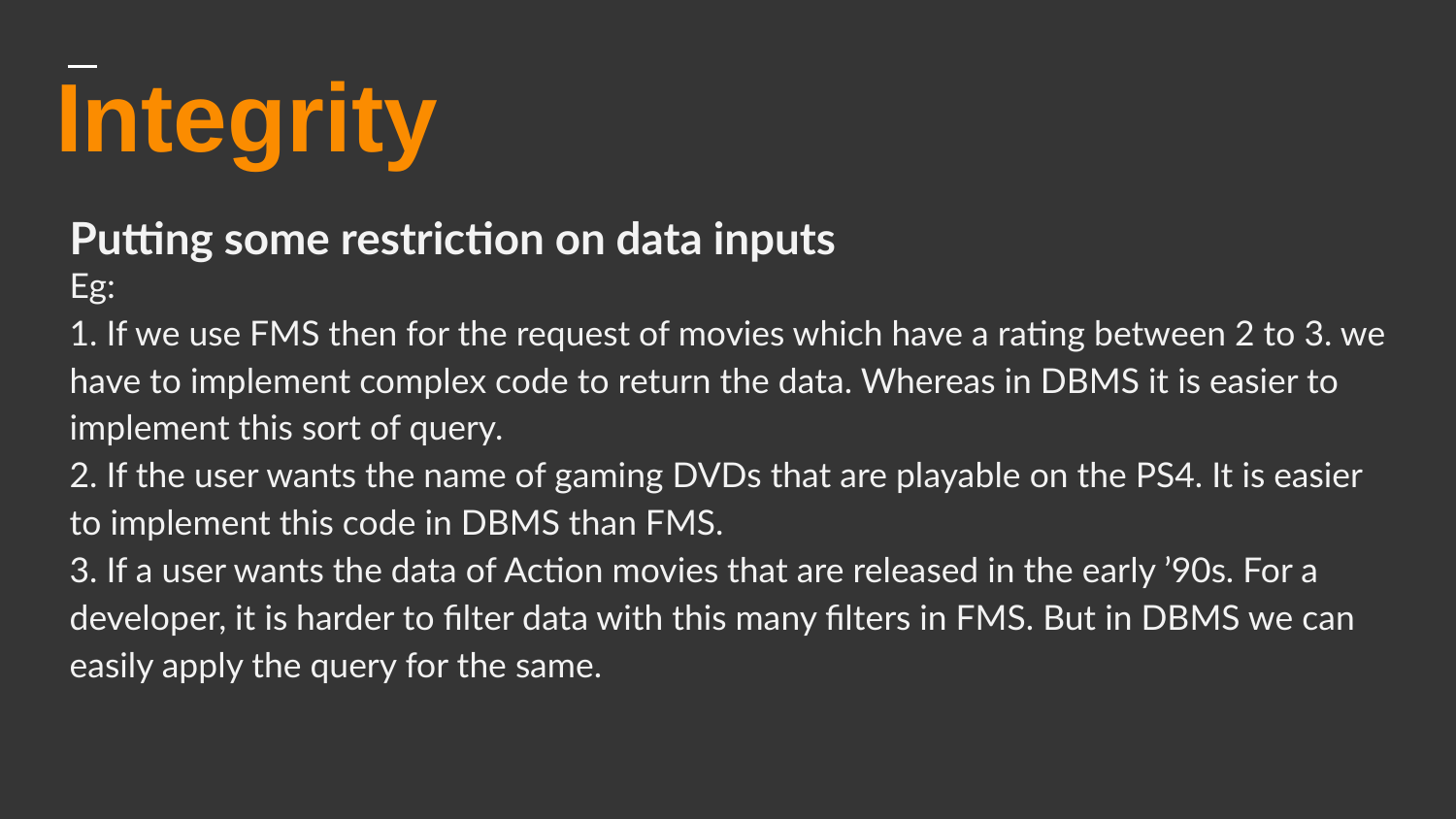

# Integrity

Putting some restriction on data inputs
Eg:
1. If we use FMS then for the request of movies which have a rating between 2 to 3. we have to implement complex code to return the data. Whereas in DBMS it is easier to implement this sort of query.
2. If the user wants the name of gaming DVDs that are playable on the PS4. It is easier
to implement this code in DBMS than FMS.
3. If a user wants the data of Action movies that are released in the early ’90s. For a
developer, it is harder to filter data with this many filters in FMS. But in DBMS we can
easily apply the query for the same.